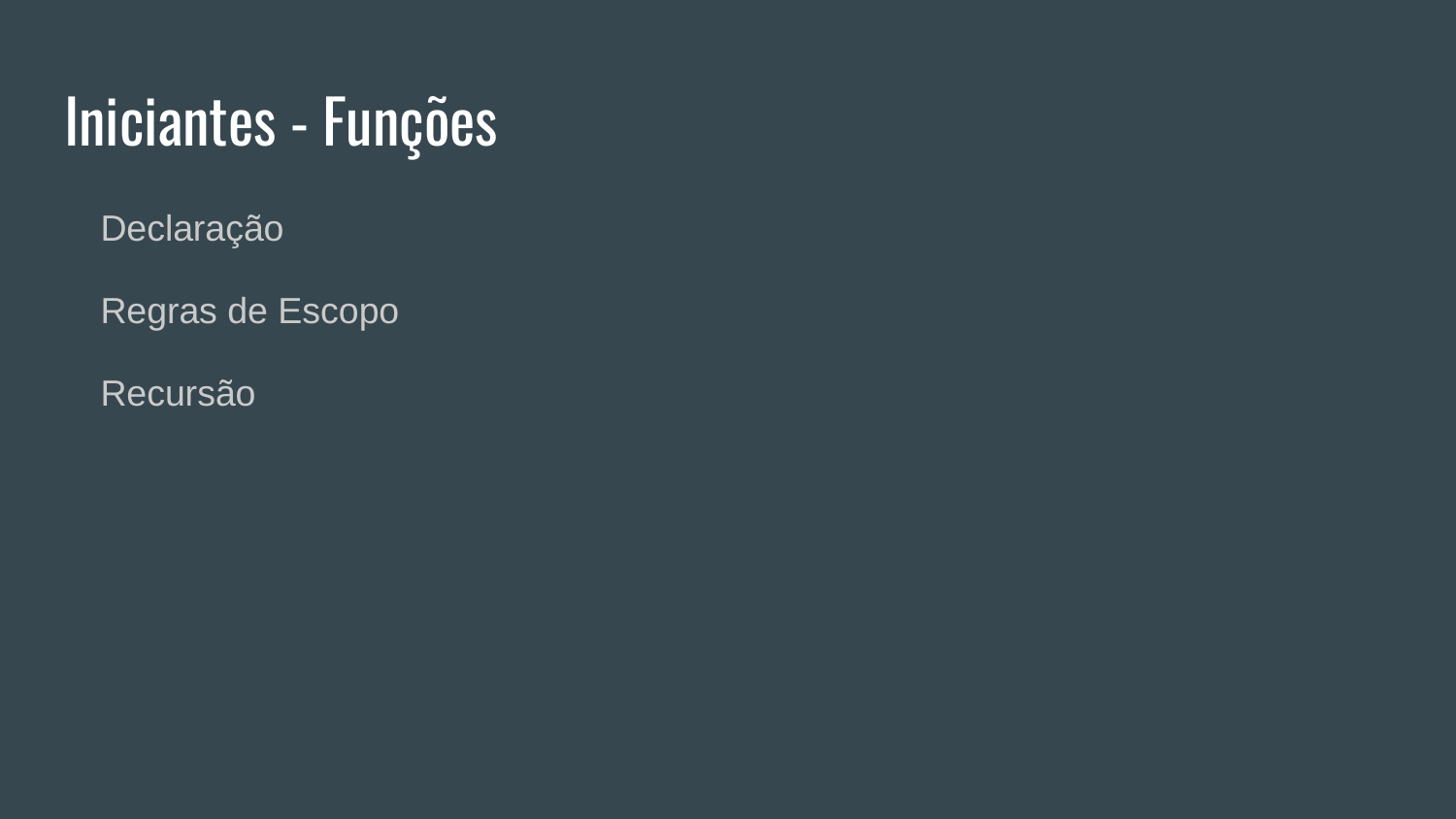

# Iniciantes - Funções

Declaração
Regras de Escopo
Recursão